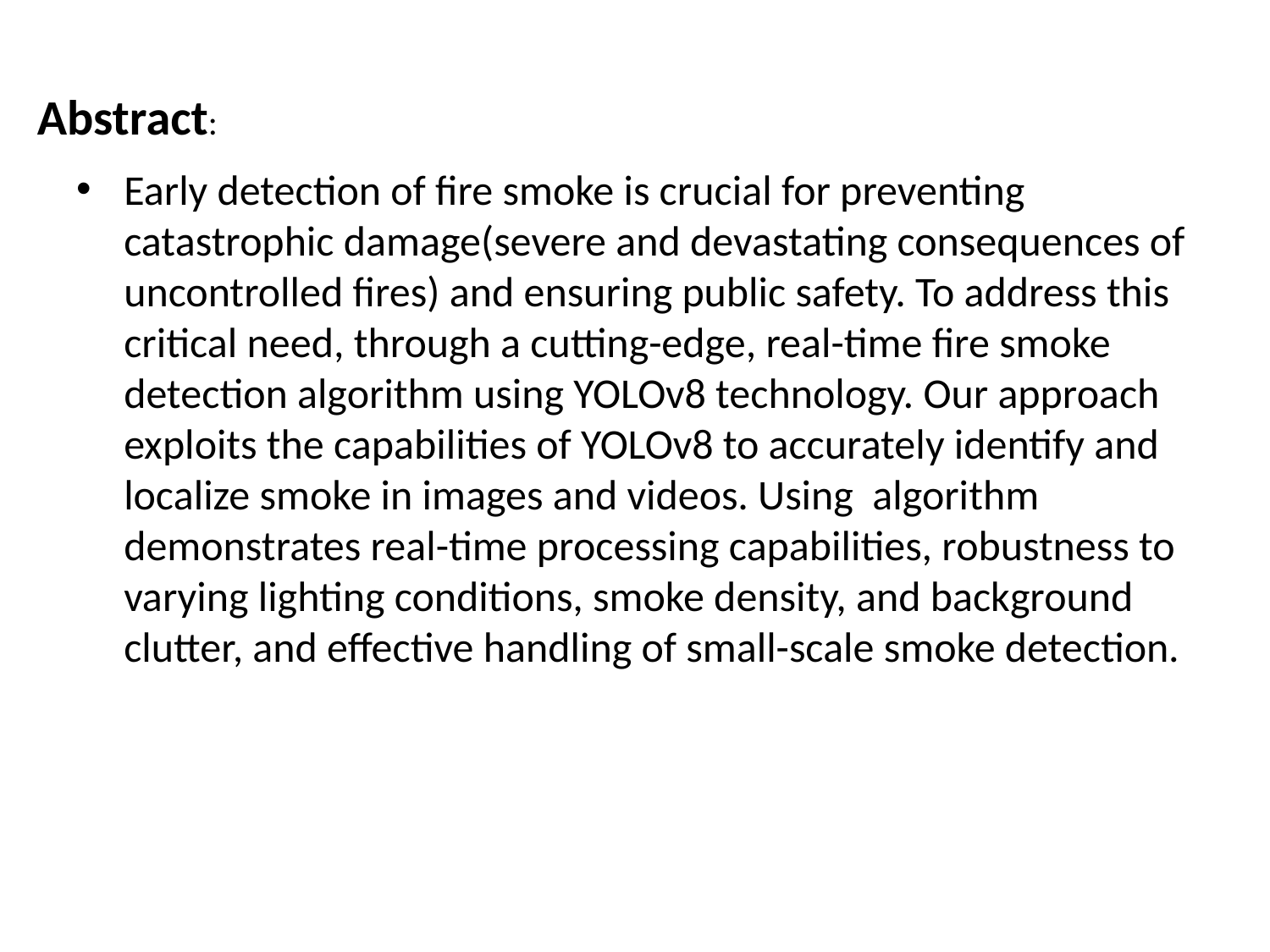

# Abstract:
Early detection of fire smoke is crucial for preventing catastrophic damage(severe and devastating consequences of uncontrolled fires) and ensuring public safety. To address this critical need, through a cutting-edge, real-time fire smoke detection algorithm using YOLOv8 technology. Our approach exploits the capabilities of YOLOv8 to accurately identify and localize smoke in images and videos. Using  algorithm demonstrates real-time processing capabilities, robustness to varying lighting conditions, smoke density, and background clutter, and effective handling of small-scale smoke detection.